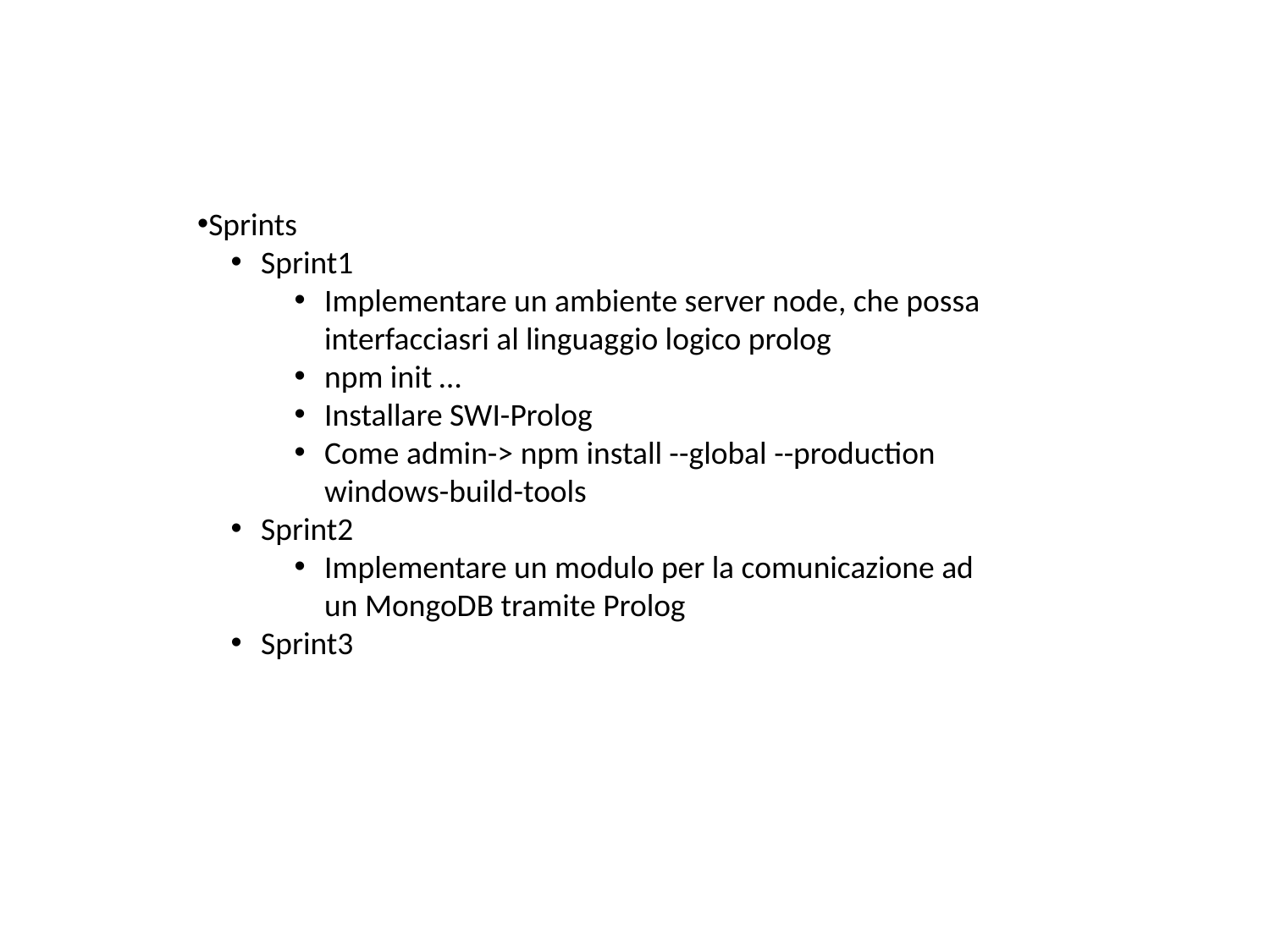

Sprints
Sprint1
Implementare un ambiente server node, che possa interfacciasri al linguaggio logico prolog
npm init …
Installare SWI-Prolog
Come admin-> npm install --global --production windows-build-tools
Sprint2
Implementare un modulo per la comunicazione ad un MongoDB tramite Prolog
Sprint3